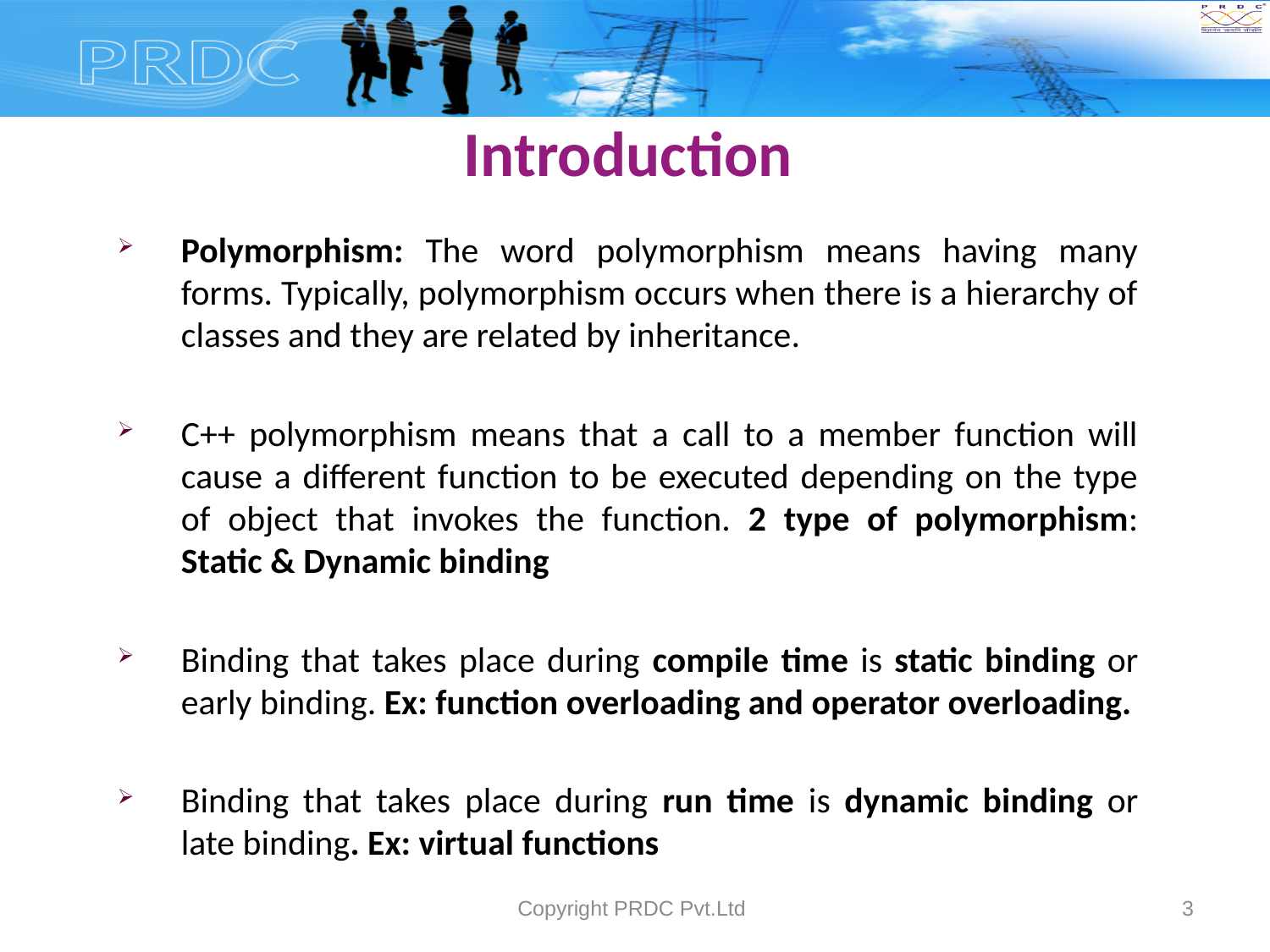

# Introduction

Polymorphism: The word polymorphism means having many forms. Typically, polymorphism occurs when there is a hierarchy of classes and they are related by inheritance.

C++ polymorphism means that a call to a member function will cause a different function to be executed depending on the type of object that invokes the function. 2 type of polymorphism: Static & Dynamic binding

Binding that takes place during compile time is static binding or early binding. Ex: function overloading and operator overloading.

Binding that takes place during run time is dynamic binding or late binding. Ex: virtual functions
Copyright PRDC Pvt.Ltd
3